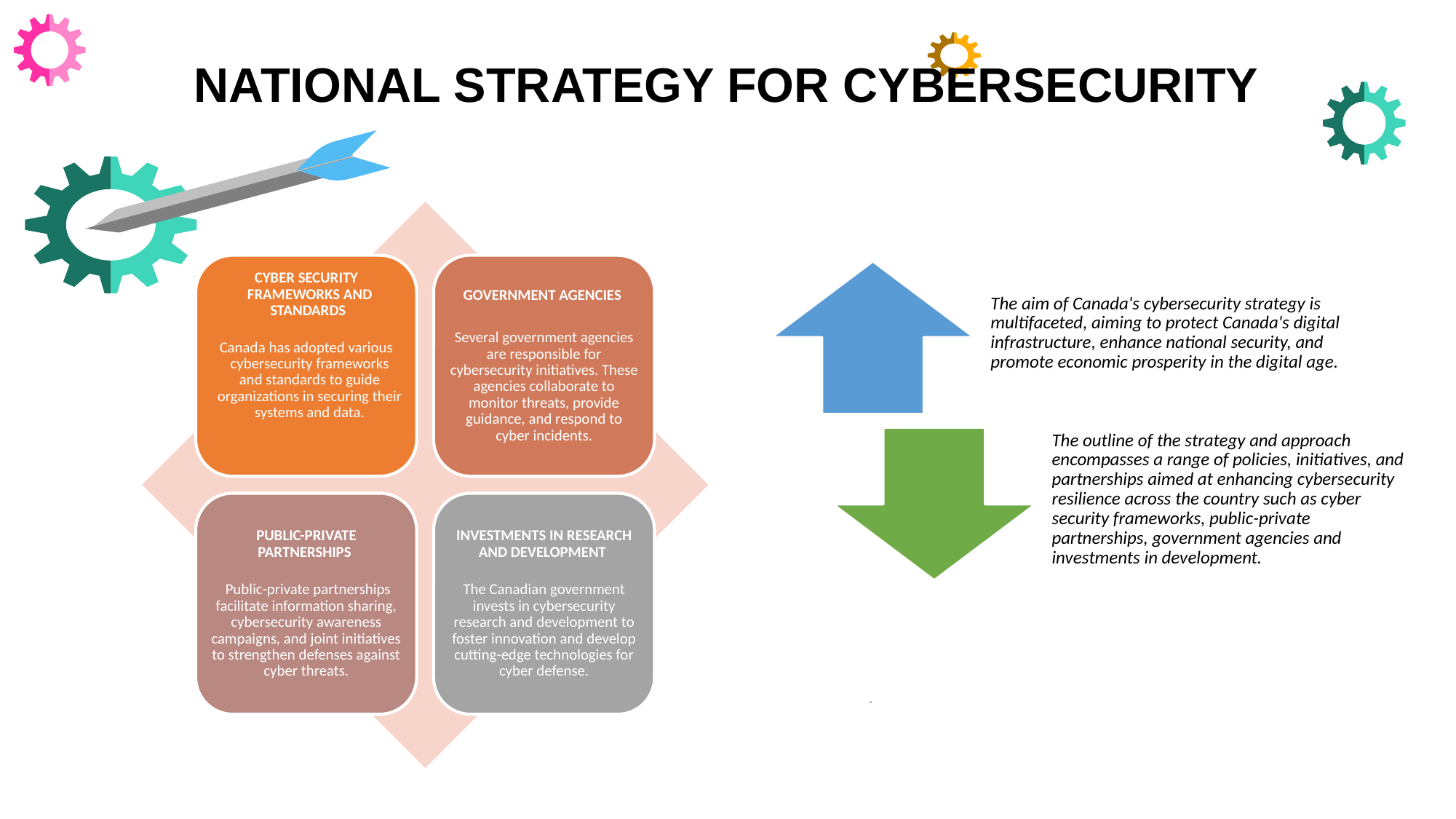

NATIONAL STRATEGY FOR CYBERSECURITY

CYBER SECURITY FRAMEWORKS AND STANDARDS

Canada has adopted various cybersecurity frameworks and standards to guide organizations in securing their systems and data.
GOVERNMENT AGENCIES

Several government agencies are responsible for cybersecurity initiatives. These agencies collaborate to monitor threats, provide guidance, and respond to cyber incidents.

PUBLIC-PRIVATE PARTNERSHIPS

 Public-private partnerships facilitate information sharing, cybersecurity awareness campaigns, and joint initiatives to strengthen defenses against cyber threats.
INVESTMENTS IN RESEARCH AND DEVELOPMENT

The Canadian government invests in cybersecurity research and development to foster innovation and develop cutting-edge technologies for cyber defense.

The aim of Canada's cybersecurity strategy is multifaceted, aiming to protect Canada's digital infrastructure, enhance national security, and promote economic prosperity in the digital age.

The outline of the strategy and approach encompasses a range of policies, initiatives, and partnerships aimed at enhancing cybersecurity resilience across the country such as cyber security frameworks, public-private partnerships, government agencies and investments in development.

.